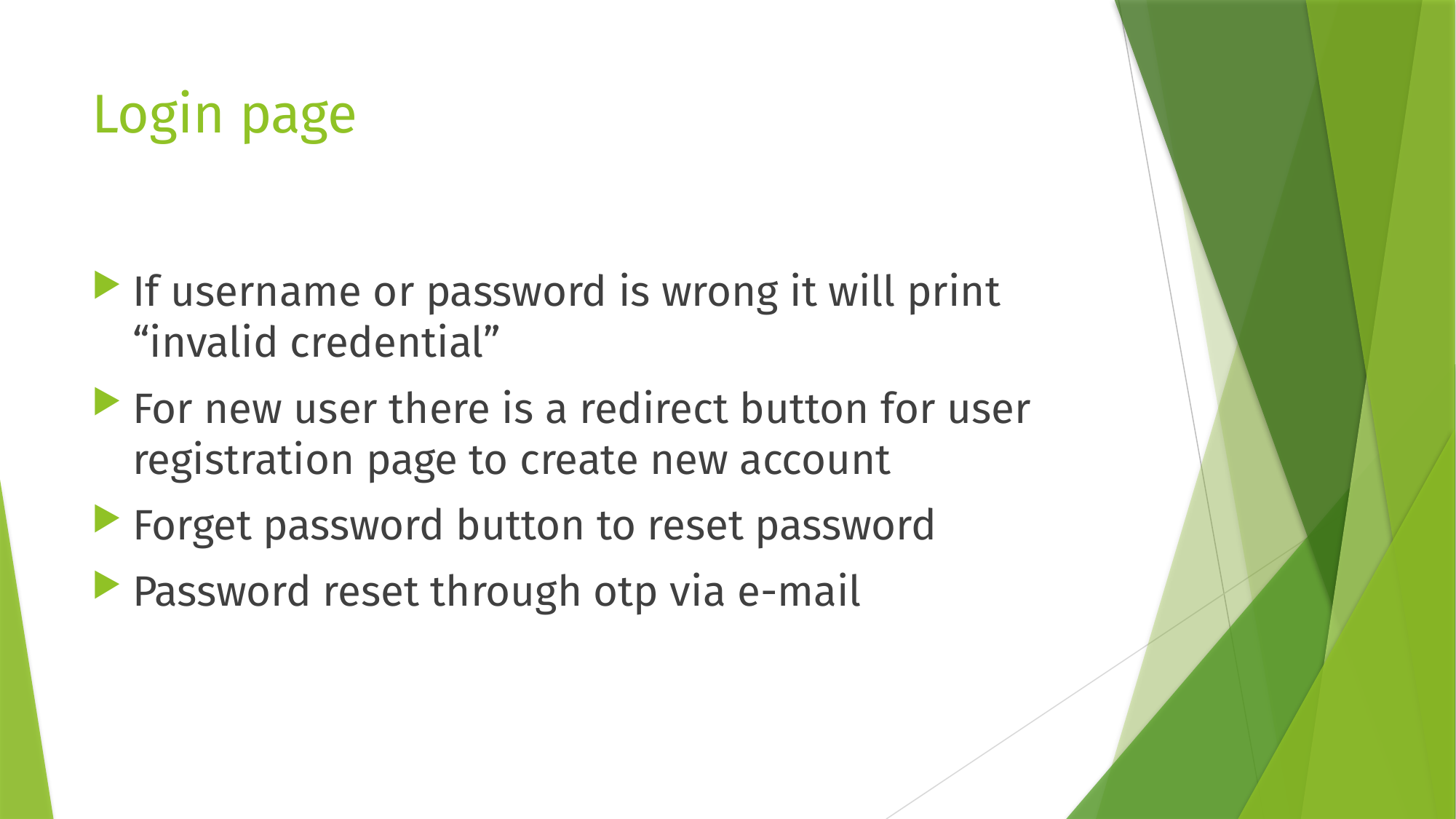

# Login page
If username or password is wrong it will print “invalid credential”
For new user there is a redirect button for user registration page to create new account
Forget password button to reset password
Password reset through otp via e-mail